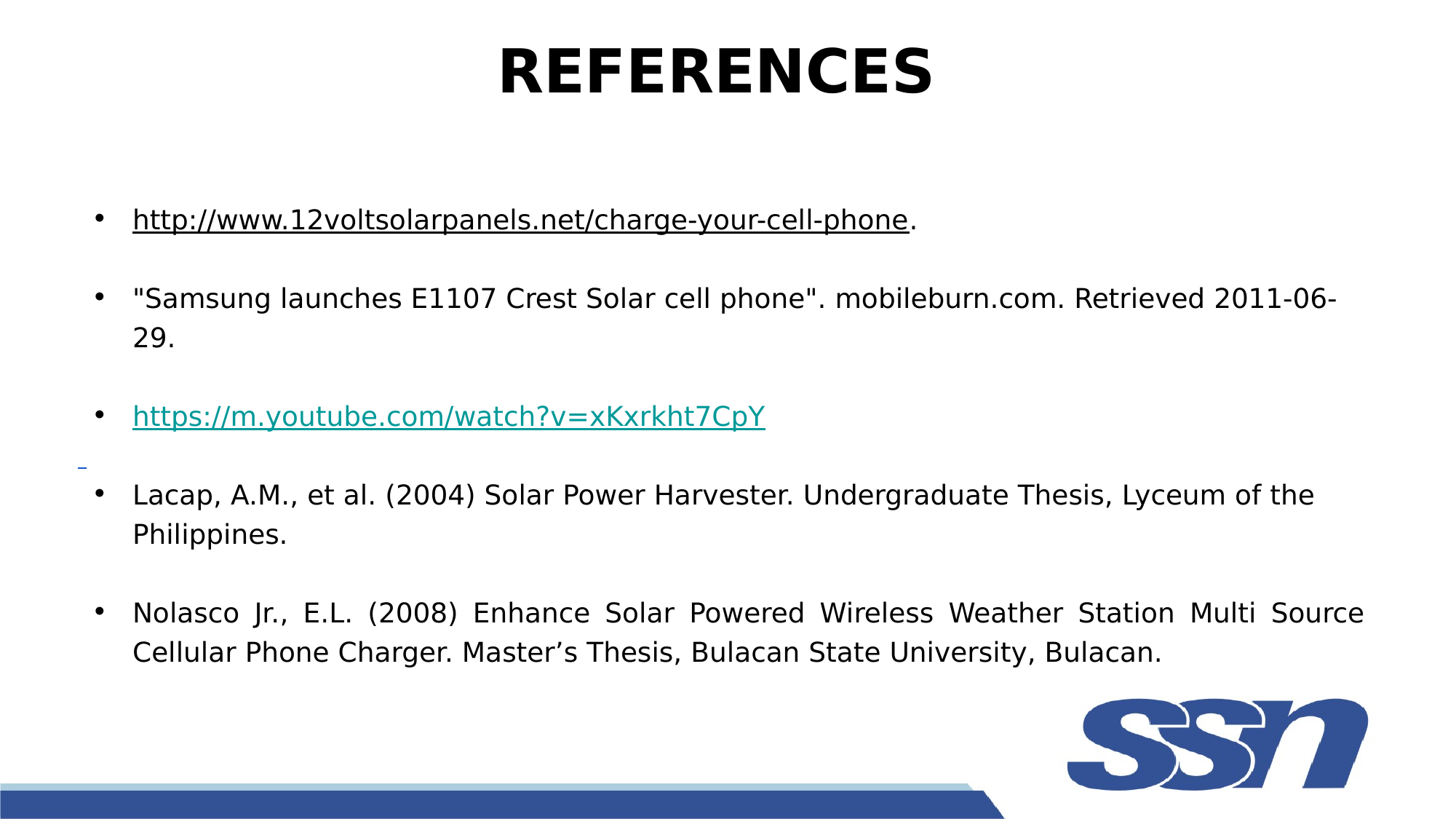

# REFERENCES

http://www.12voltsolarpanels.net/charge-your-cell-phone.

"Samsung launches E1107 Crest Solar cell phone". mobileburn.com. Retrieved 2011-06-29.

https://m.youtube.com/watch?v=xKxrkht7CpY

Lacap, A.M., et al. (2004) Solar Power Harvester. Undergraduate Thesis, Lyceum of the Philippines.

Nolasco Jr., E.L. (2008) Enhance Solar Powered Wireless Weather Station Multi Source Cellular Phone Charger. Master’s Thesis, Bulacan State University, Bulacan.